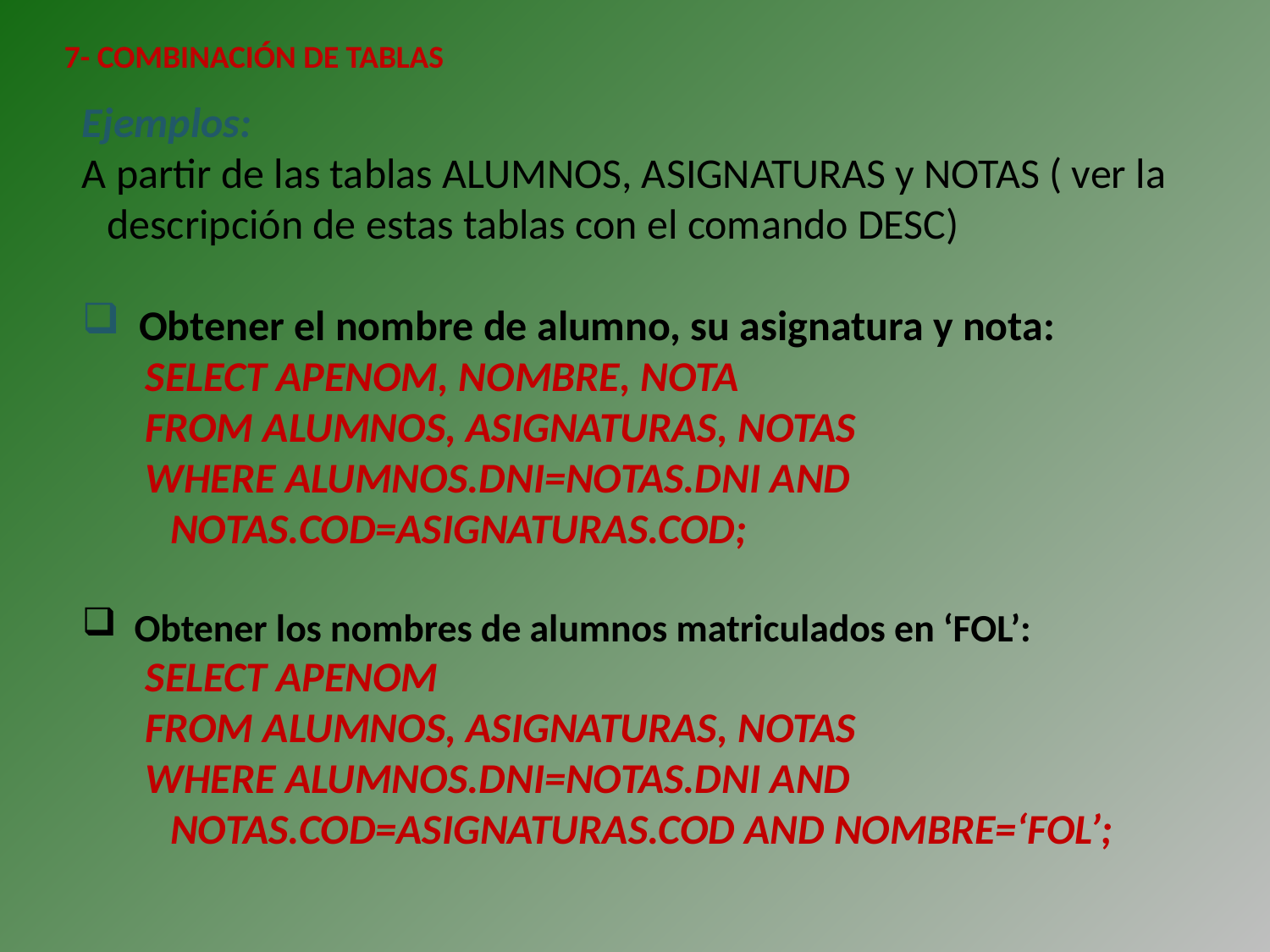

7- COMBINACIÓN DE TABLAS
Ejemplos:
A partir de las tablas ALUMNOS, ASIGNATURAS y NOTAS ( ver la descripción de estas tablas con el comando DESC)

  Obtener el nombre de alumno, su asignatura y nota:
SELECT APENOM, NOMBRE, NOTA
FROM ALUMNOS, ASIGNATURAS, NOTAS
WHERE ALUMNOS.DNI=NOTAS.DNI AND NOTAS.COD=ASIGNATURAS.COD;

  Obtener los nombres de alumnos matriculados en ‘FOL’:
SELECT APENOM
FROM ALUMNOS, ASIGNATURAS, NOTAS
WHERE ALUMNOS.DNI=NOTAS.DNI AND NOTAS.COD=ASIGNATURAS.COD AND NOMBRE=‘FOL’;